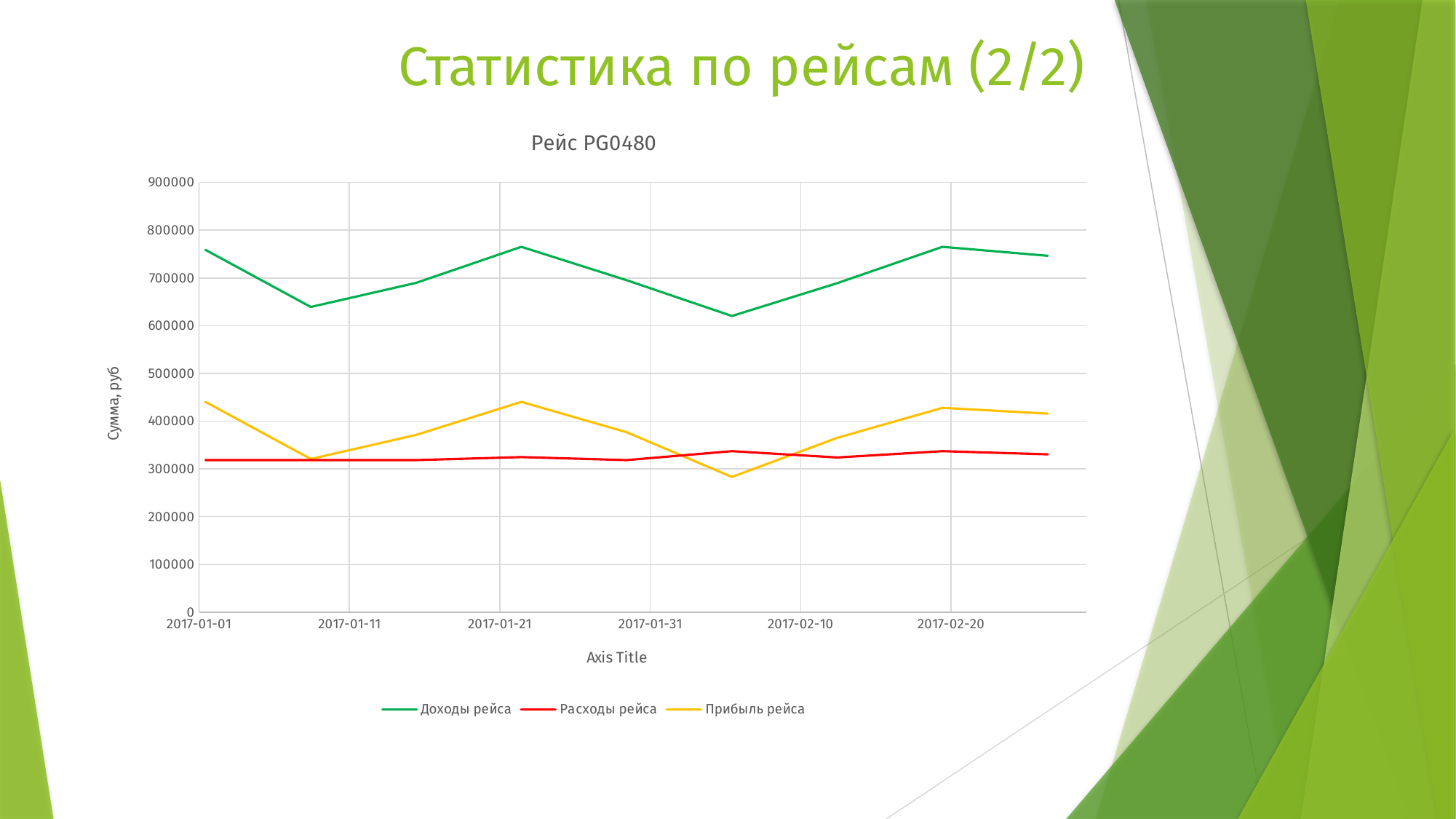

# Статистика по рейсам (2/2)

### Chart: Рейс PG0480

| Category |  |  |  |
|---|---|---|---|